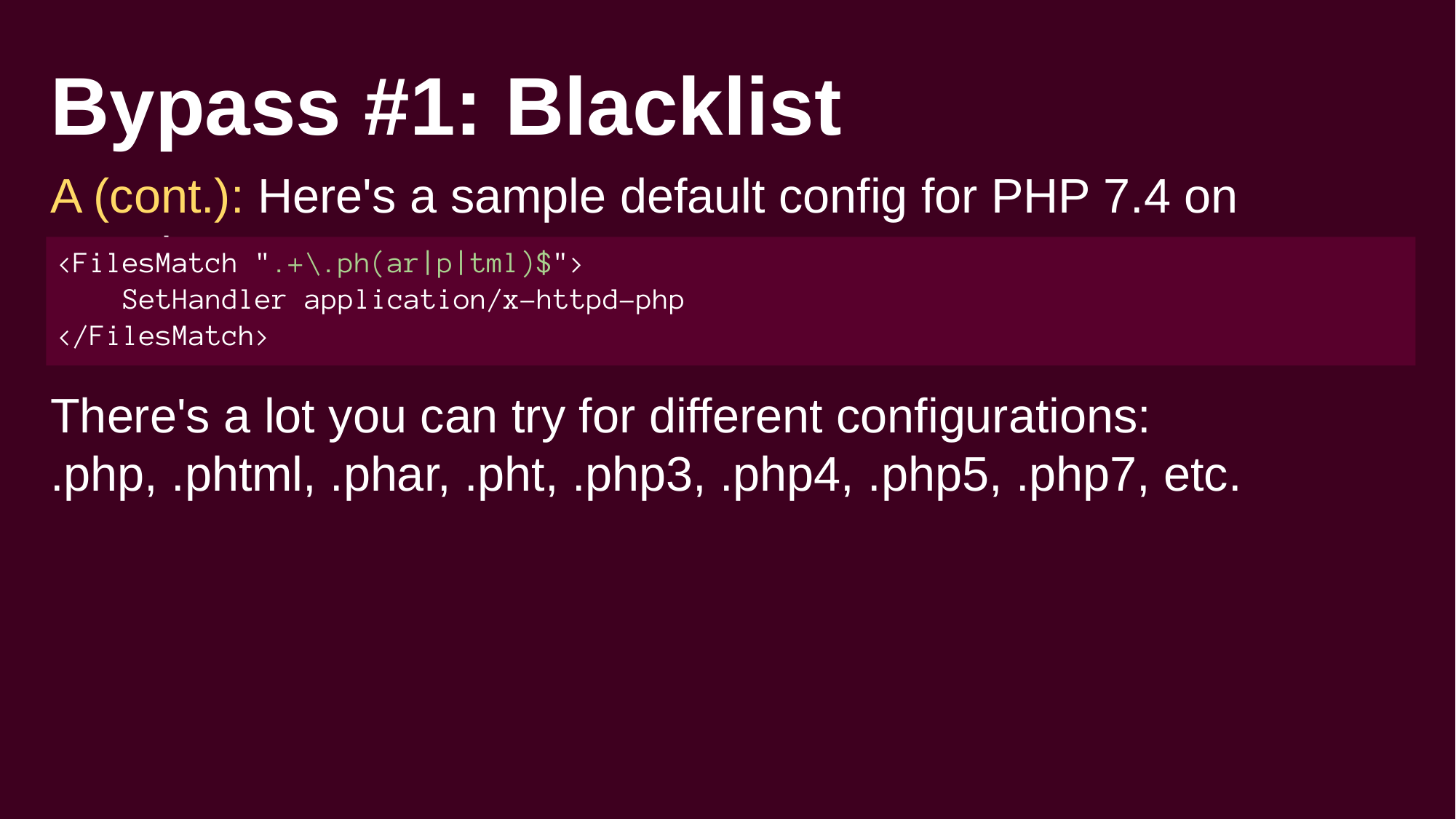

Bypass #1: Blacklist
A (cont.): Here's a sample default config for PHP 7.4 on Apache:

<FilesMatch ".+\.ph(ar|p|tml)$">
    SetHandler application/x-httpd-php
</FilesMatch>
There's a lot you can try for different configurations:
.php, .phtml, .phar, .pht, .php3, .php4, .php5, .php7, etc.